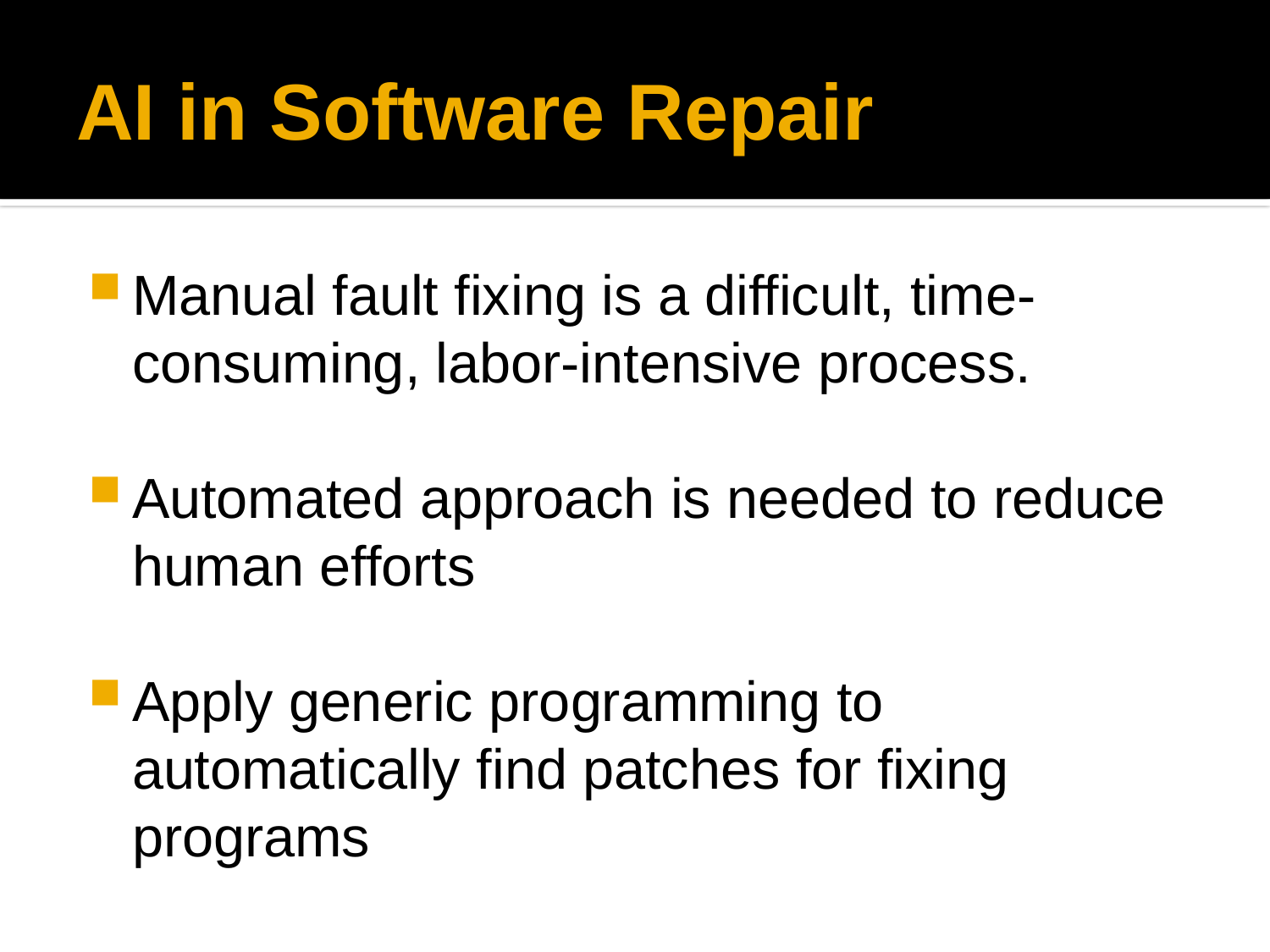

# AI in Software Repair
Manual fault fixing is a difficult, time-consuming, labor-intensive process.

Automated approach is needed to reduce human efforts

Apply generic programming to automatically find patches for fixing programs